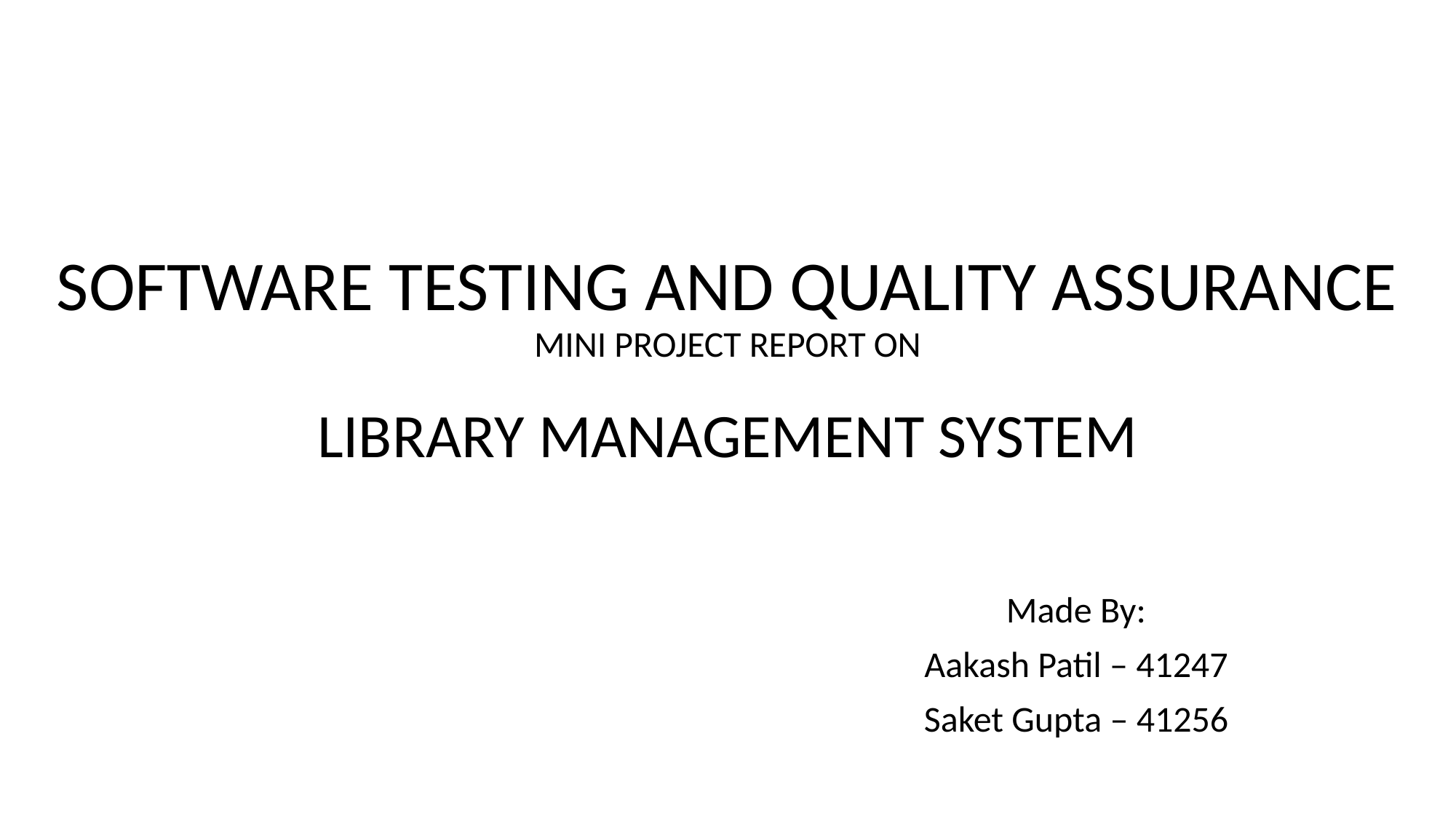

# SOFTWARE TESTING AND QUALITY ASSURANCE MINI PROJECT REPORT ON LIBRARY MANAGEMENT SYSTEM
Made By:
Aakash Patil – 41247
Saket Gupta – 41256